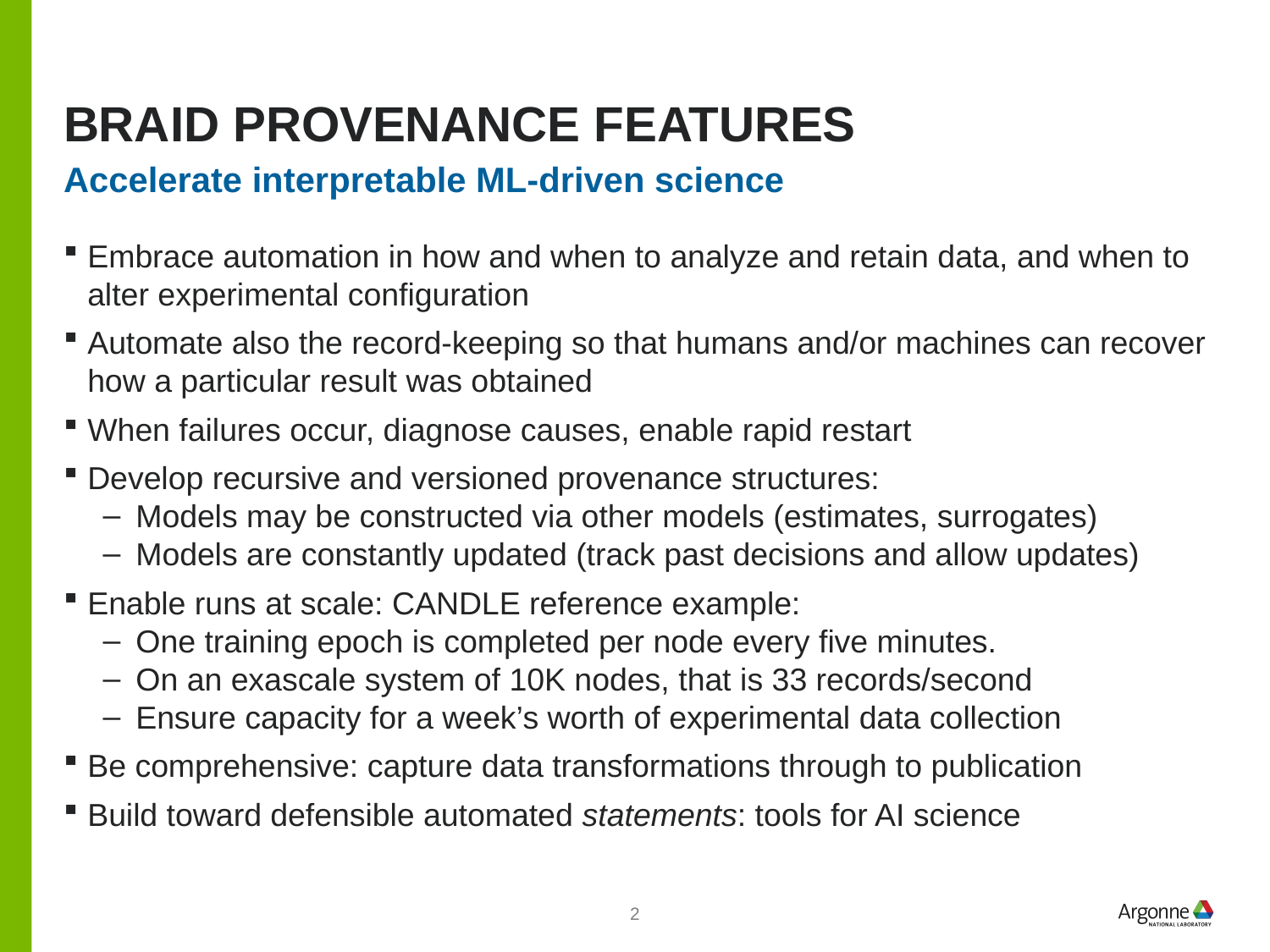

# Braid provenance features
Accelerate interpretable ML-driven science
Embrace automation in how and when to analyze and retain data, and when to alter experimental configuration
Automate also the record-keeping so that humans and/or machines can recover how a particular result was obtained
When failures occur, diagnose causes, enable rapid restart
Develop recursive and versioned provenance structures:
Models may be constructed via other models (estimates, surrogates)
Models are constantly updated (track past decisions and allow updates)
Enable runs at scale: CANDLE reference example:
One training epoch is completed per node every five minutes.
On an exascale system of 10K nodes, that is 33 records/second
Ensure capacity for a week’s worth of experimental data collection
Be comprehensive: capture data transformations through to publication
Build toward defensible automated statements: tools for AI science
2